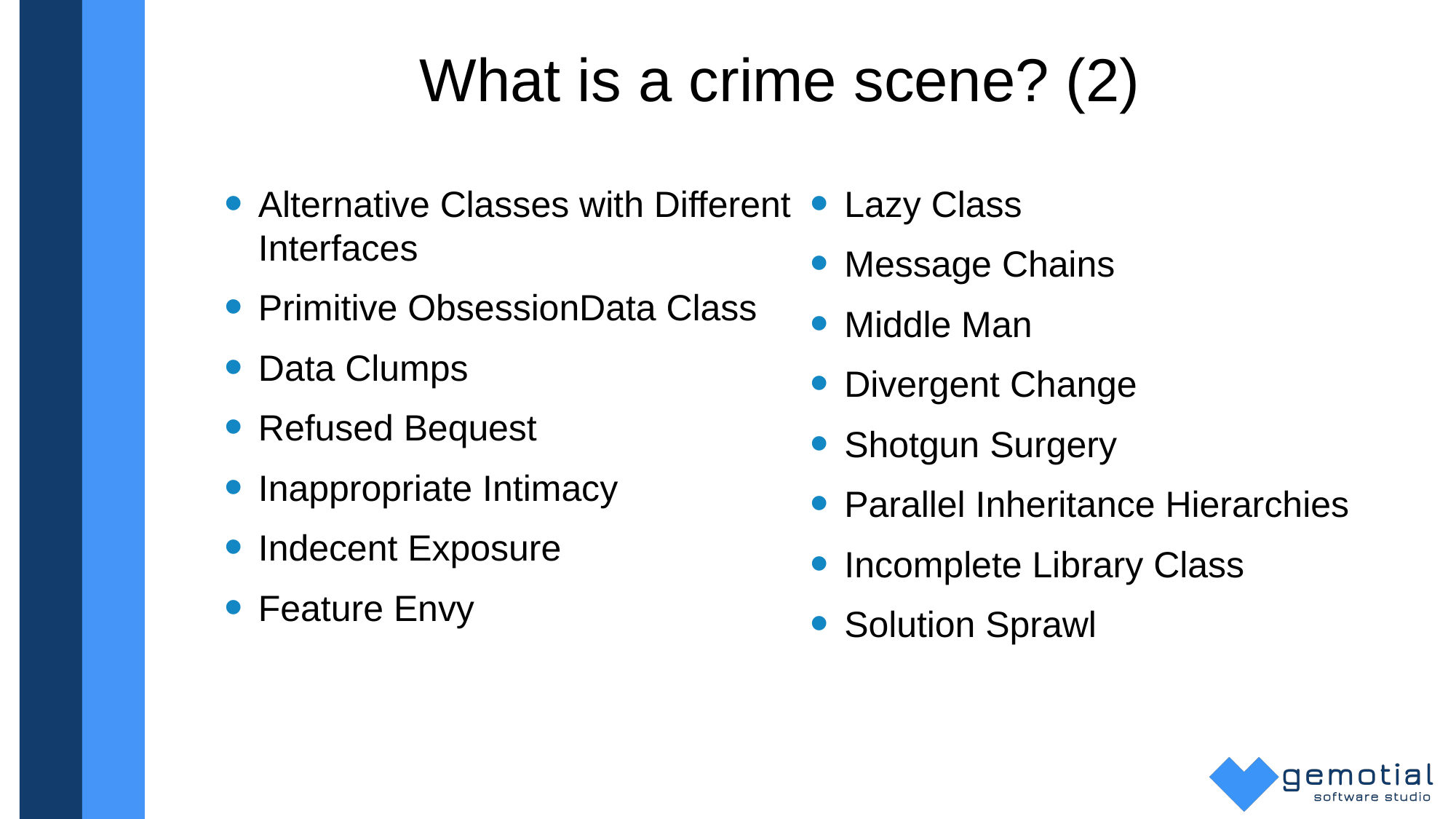

# What is a crime scene? (2)
Alternative Classes with Different Interfaces
Primitive ObsessionData Class
Data Clumps
Refused Bequest
Inappropriate Intimacy
Indecent Exposure
Feature Envy

Lazy Class
Message Chains
Middle Man
Divergent Change
Shotgun Surgery
Parallel Inheritance Hierarchies
Incomplete Library Class
Solution Sprawl